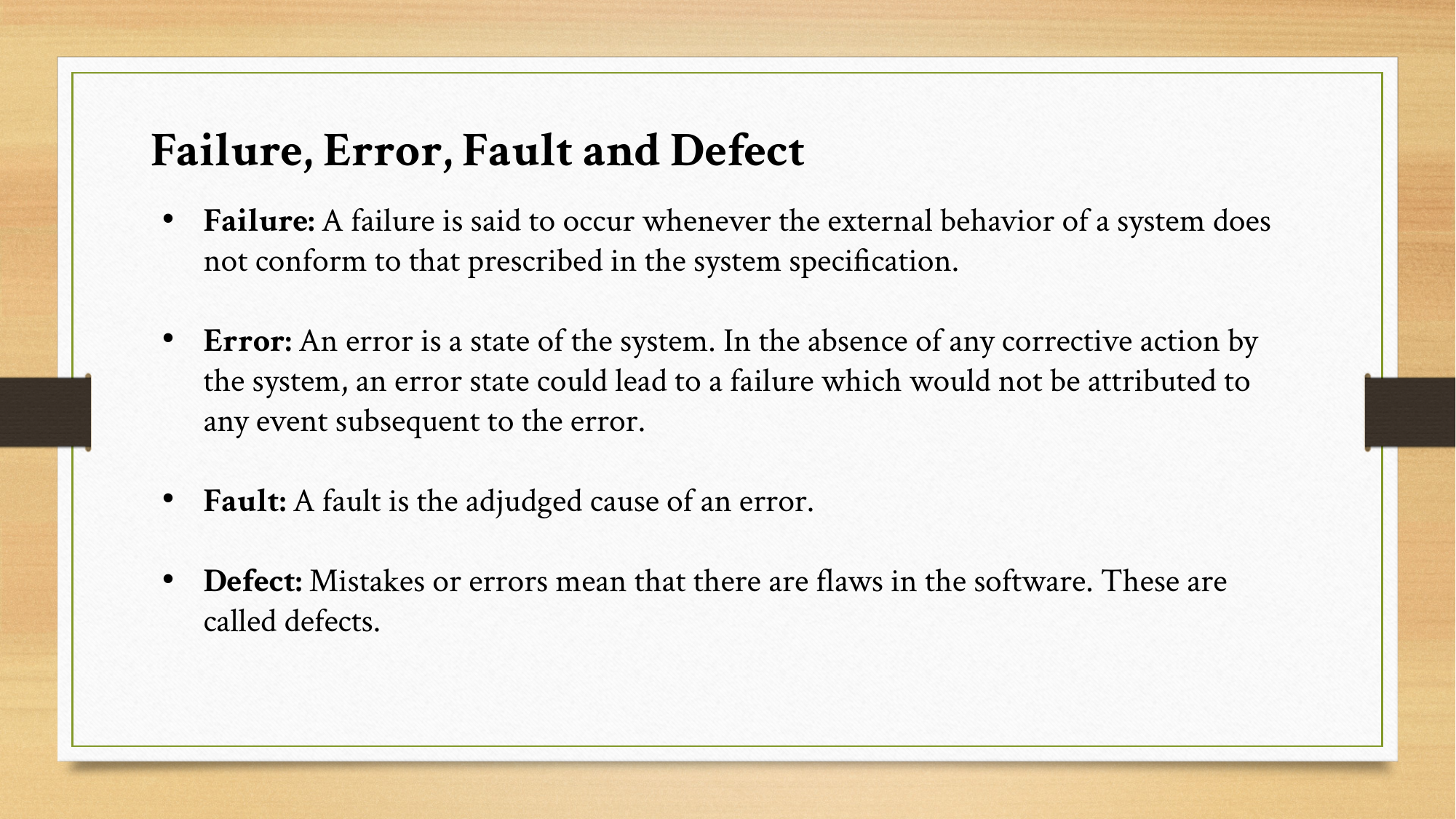

Failure, Error, Fault and Defect

Failure: A failure is said to occur whenever the external behavior of a system does not conform to that prescribed in the system specification.

Error: An error is a state of the system. In the absence of any corrective action by the system, an error state could lead to a failure which would not be attributed to any event subsequent to the error.

Fault: A fault is the adjudged cause of an error.

Defect: Mistakes or errors mean that there are flaws in the software. These are called defects.